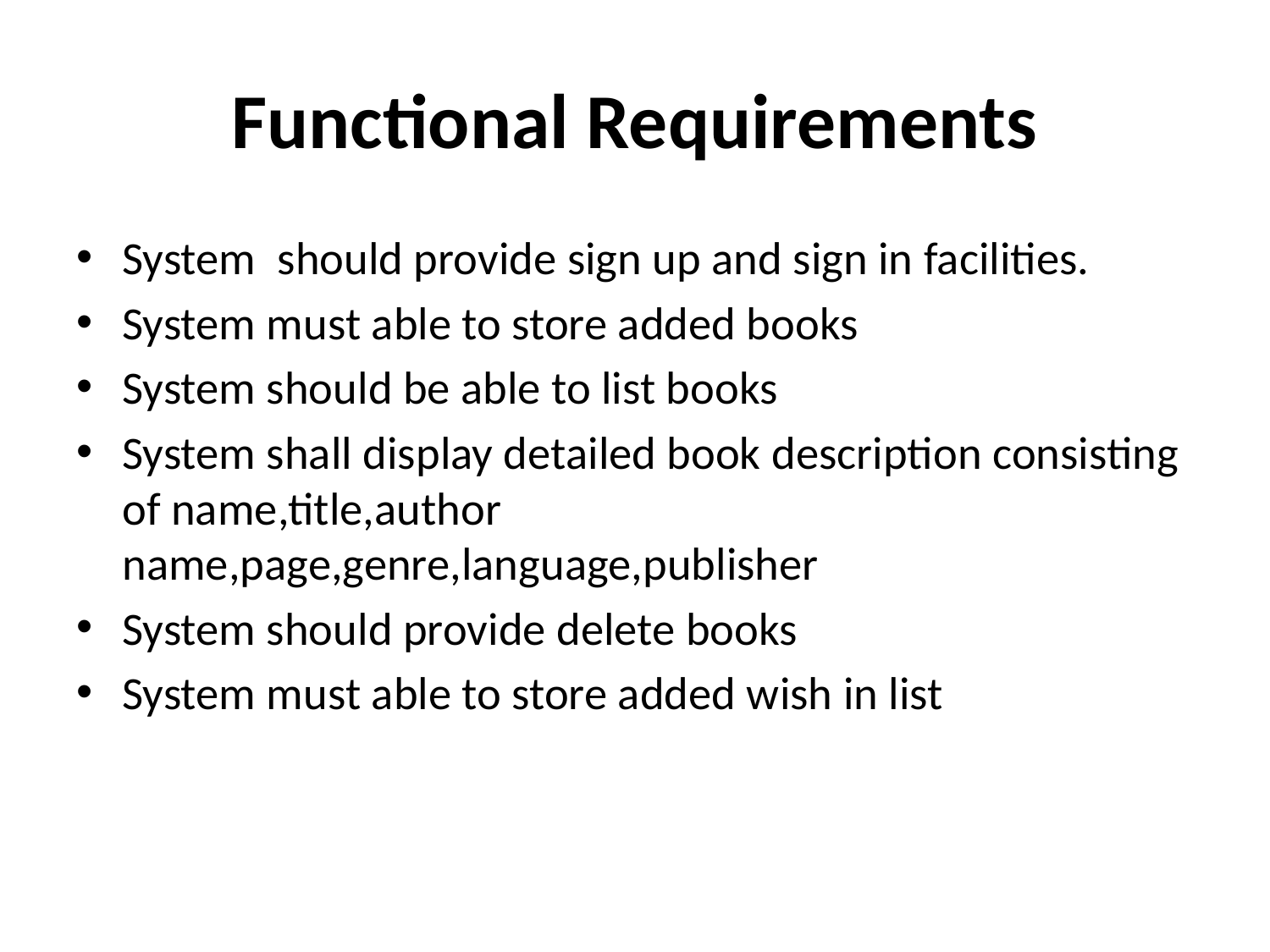

# Functional Requirements
System  should provide sign up and sign in facilities.
System must able to store added books
System should be able to list books
System shall display detailed book description consisting of name,title,author name,page,genre,language,publisher
System should provide delete books
System must able to store added wish in list